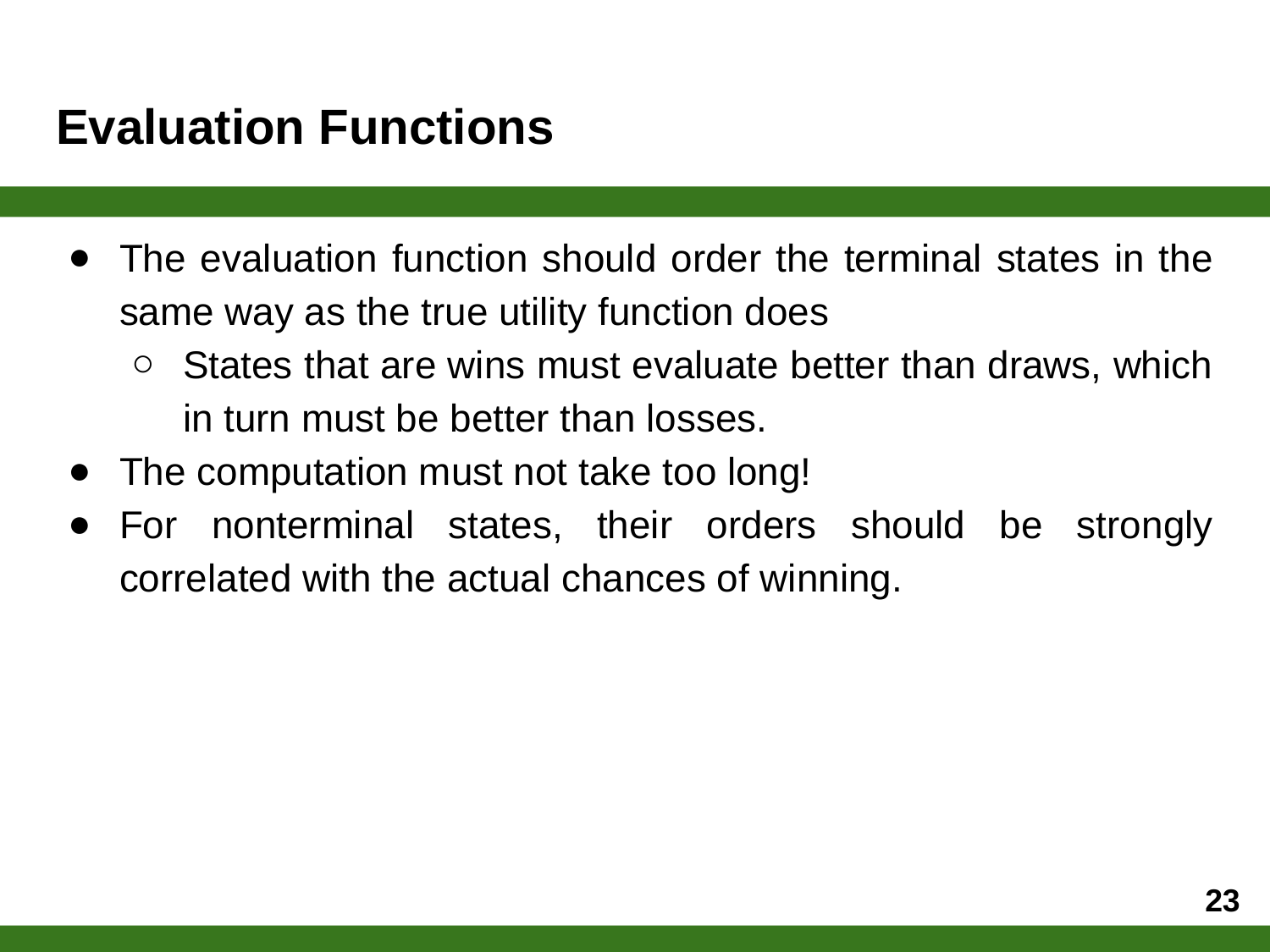

# Evaluation Functions
The evaluation function should order the terminal states in the same way as the true utility function does
States that are wins must evaluate better than draws, which in turn must be better than losses.
The computation must not take too long!
For nonterminal states, their orders should be strongly correlated with the actual chances of winning.
23